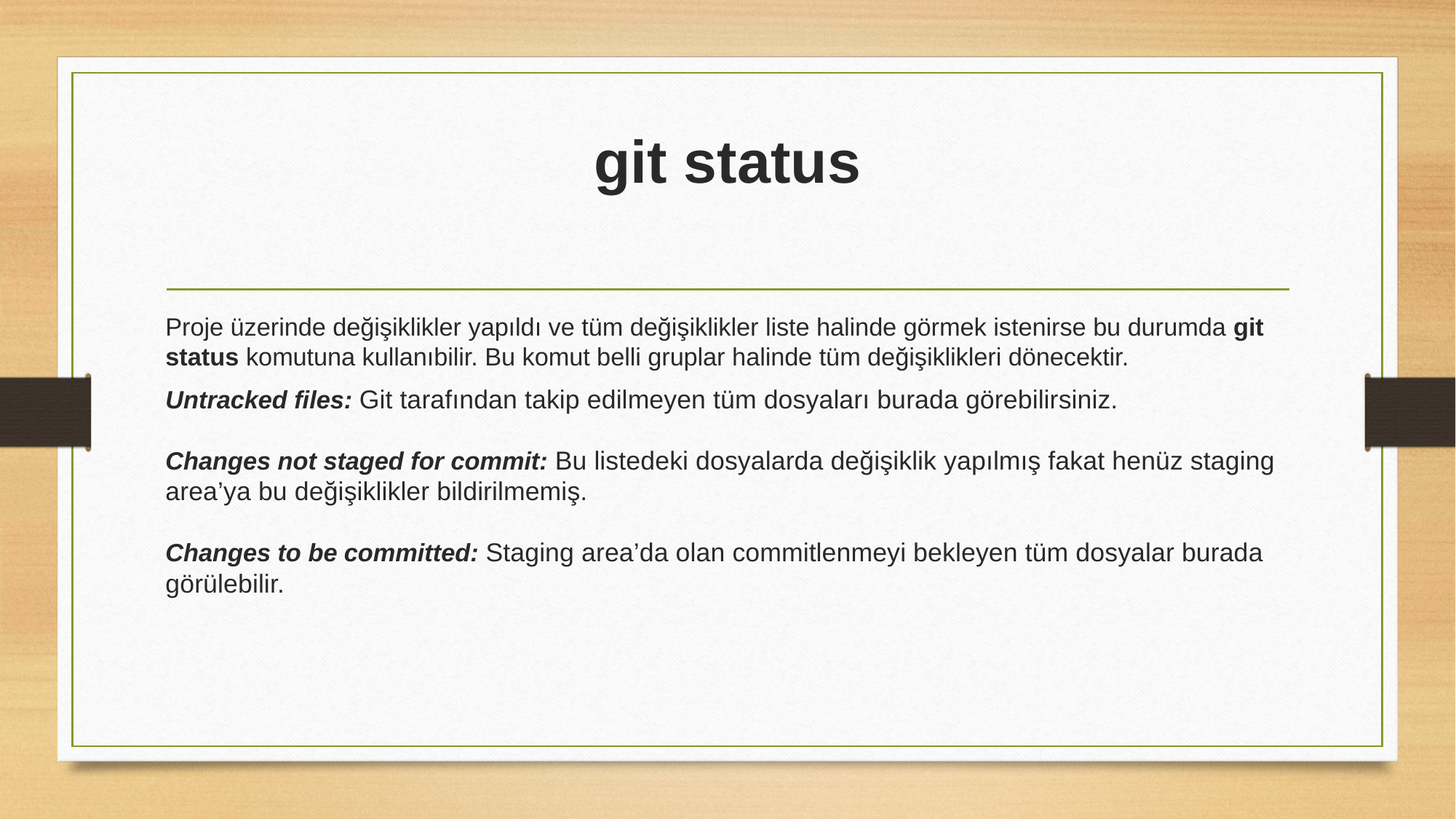

# git status
Proje üzerinde değişiklikler yapıldı ve tüm değişiklikler liste halinde görmek istenirse bu durumda git status komutuna kullanıbilir. Bu komut belli gruplar halinde tüm değişiklikleri dönecektir.

Untracked files: Git tarafından takip edilmeyen tüm dosyaları burada görebilirsiniz.

Changes not staged for commit: Bu listedeki dosyalarda değişiklik yapılmış fakat henüz staging area’ya bu değişiklikler bildirilmemiş.

Changes to be committed: Staging area’da olan commitlenmeyi bekleyen tüm dosyalar burada görülebilir.